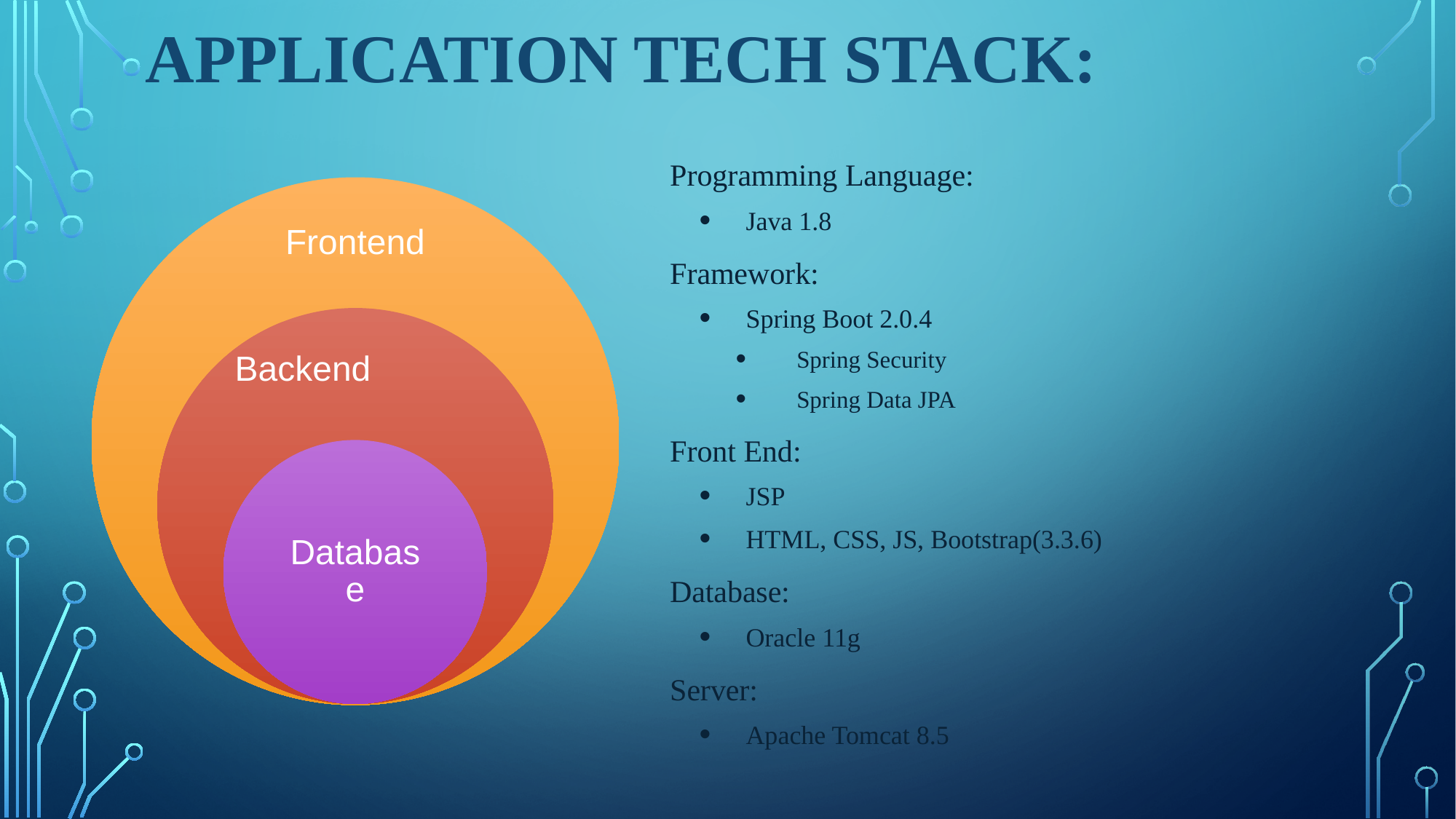

# Application Tech Stack:
Frontend
Backend
Database
Programming Language:
Java 1.8
Framework:
Spring Boot 2.0.4
Spring Security
Spring Data JPA
Front End:
JSP
HTML, CSS, JS, Bootstrap(3.3.6)
Database:
Oracle 11g
Server:
Apache Tomcat 8.5